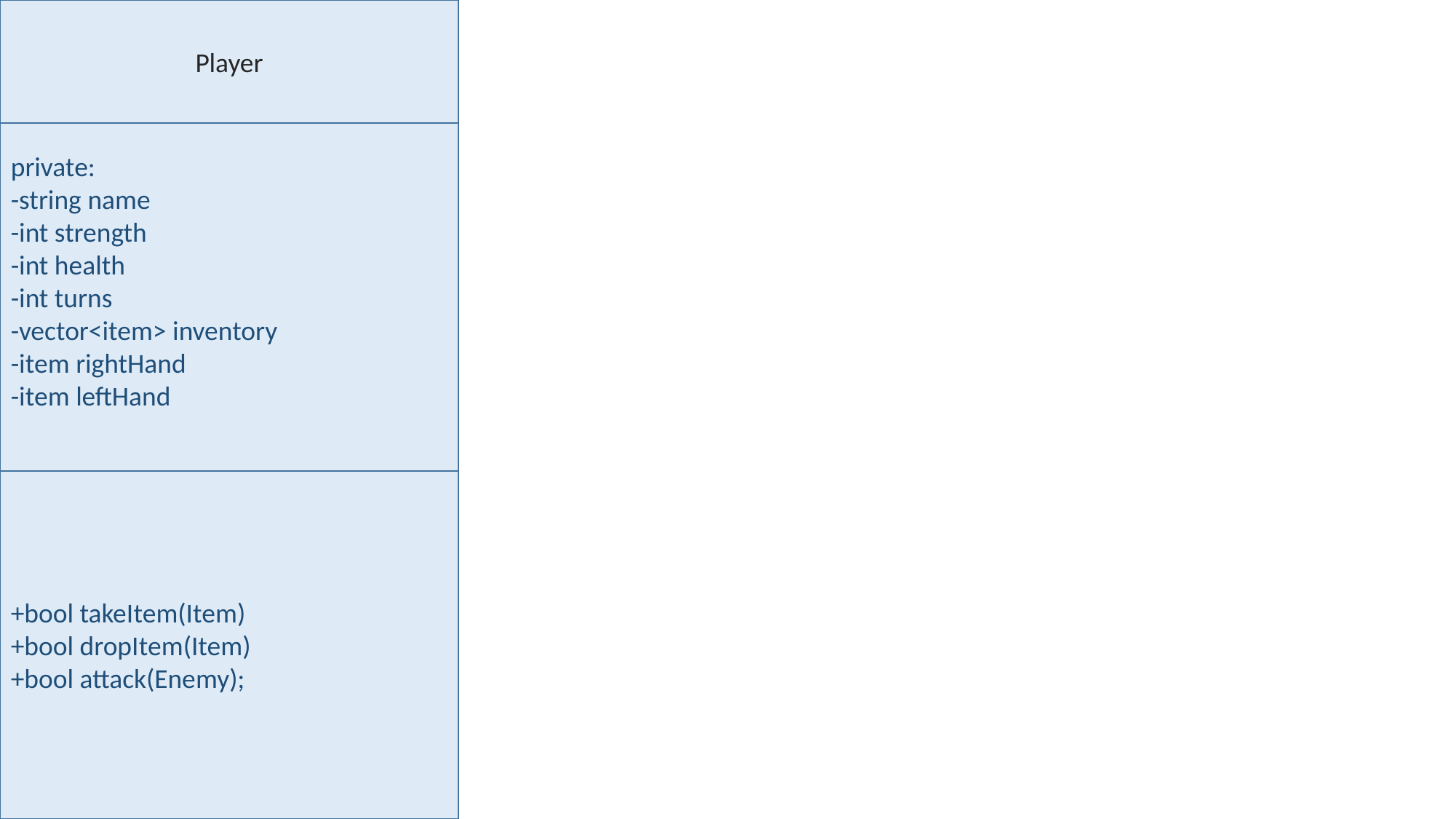

Player
private:
-string name
-int strength
-int health
-int turns
-vector<item> inventory
-item rightHand
-item leftHand

+bool takeItem(Item)
+bool dropItem(Item)
+bool attack(Enemy);